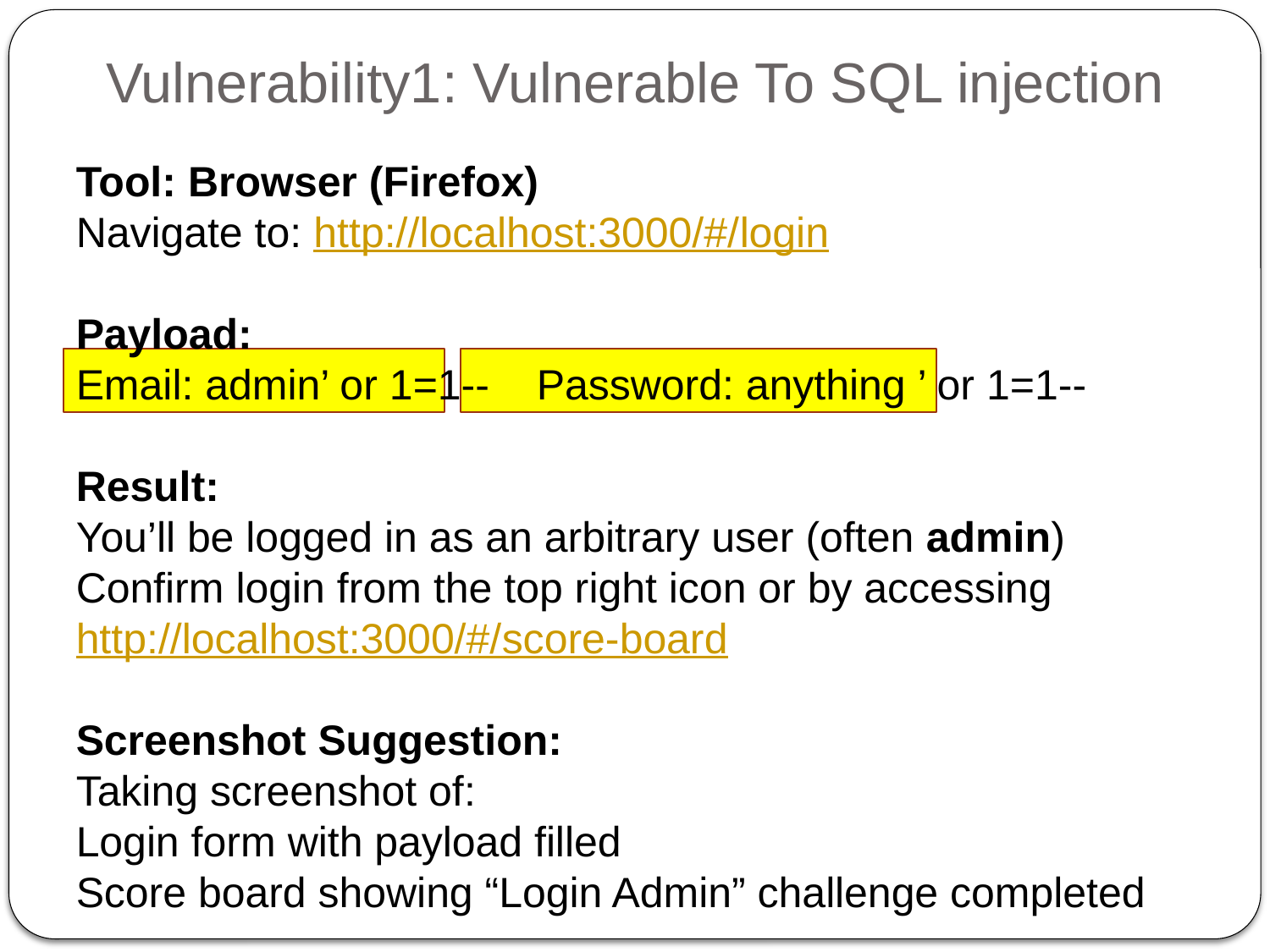

# Vulnerability1: Vulnerable To SQL injection
Tool: Browser (Firefox)
Navigate to: http://localhost:3000/#/login

Payload:
Email: admin’ or 1=1--    Password: anything ’ or 1=1--

Result:
You’ll be logged in as an arbitrary user (often admin)
Confirm login from the top right icon or by accessing http://localhost:3000/#/score-board

Screenshot Suggestion:
Taking screenshot of:
Login form with payload filled
Score board showing “Login Admin” challenge completed